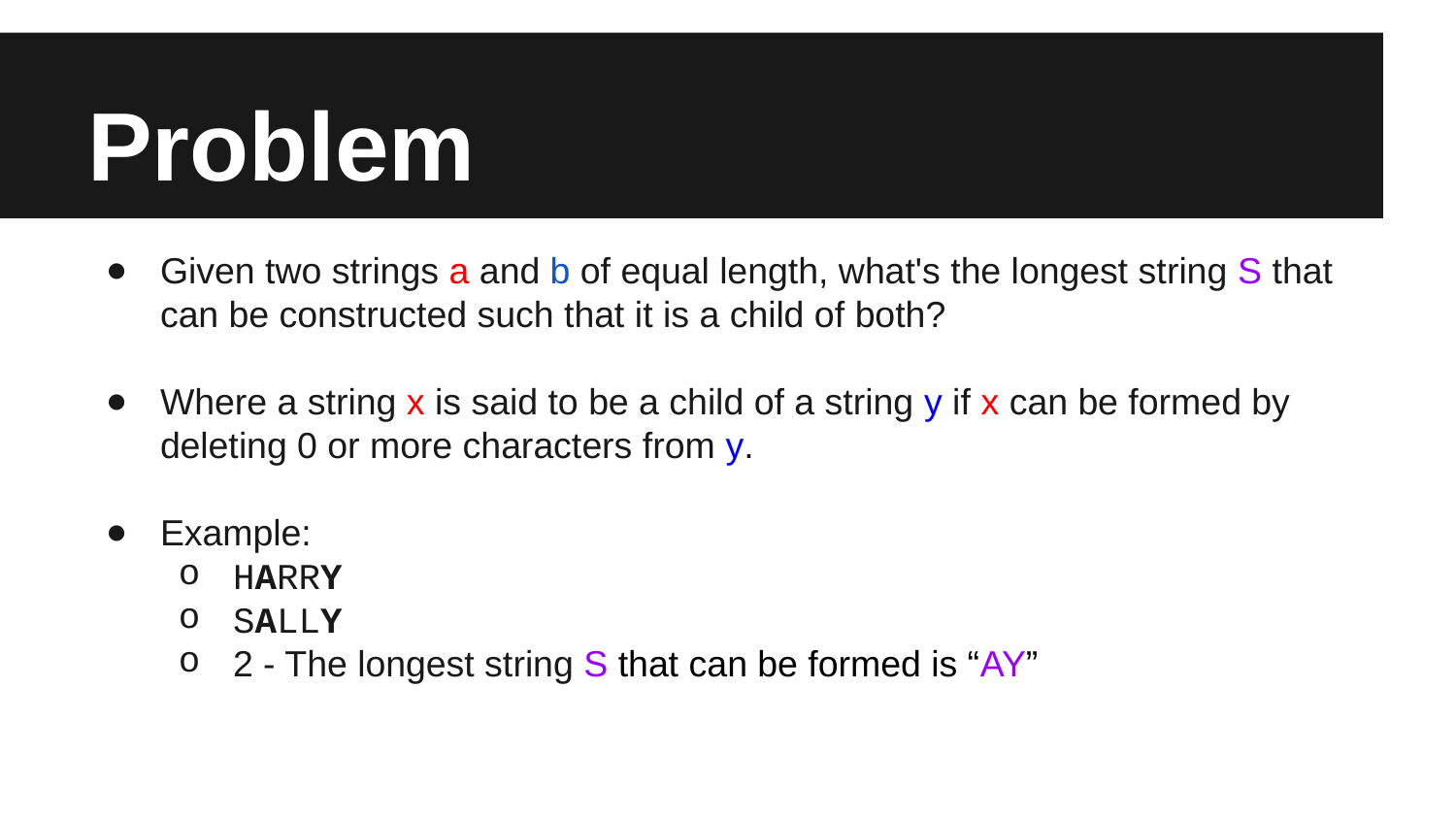

# Problem
Given two strings a and b of equal length, what's the longest string S that can be constructed such that it is a child of both?

Where a string x is said to be a child of a string y if x can be formed by deleting 0 or more characters from y.

Example:
HARRY
SALLY
2 - The longest string S that can be formed is “AY”